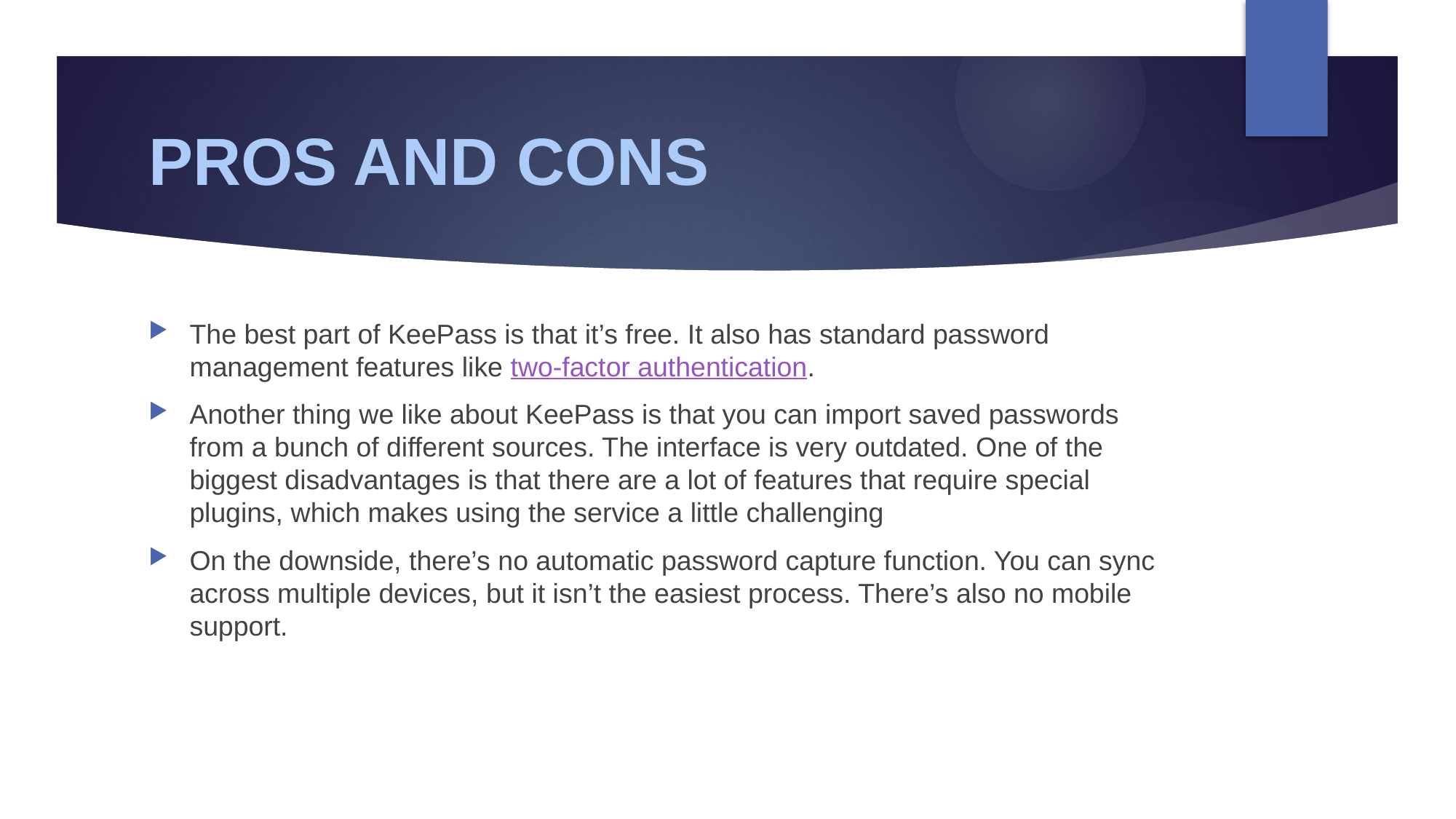

# PROS AND CONS
The best part of KeePass is that it’s free. It also has standard password management features like two-factor authentication.
Another thing we like about KeePass is that you can import saved passwords from a bunch of different sources. The interface is very outdated. One of the biggest disadvantages is that there are a lot of features that require special plugins, which makes using the service a little challenging
On the downside, there’s no automatic password capture function. You can sync across multiple devices, but it isn’t the easiest process. There’s also no mobile support.